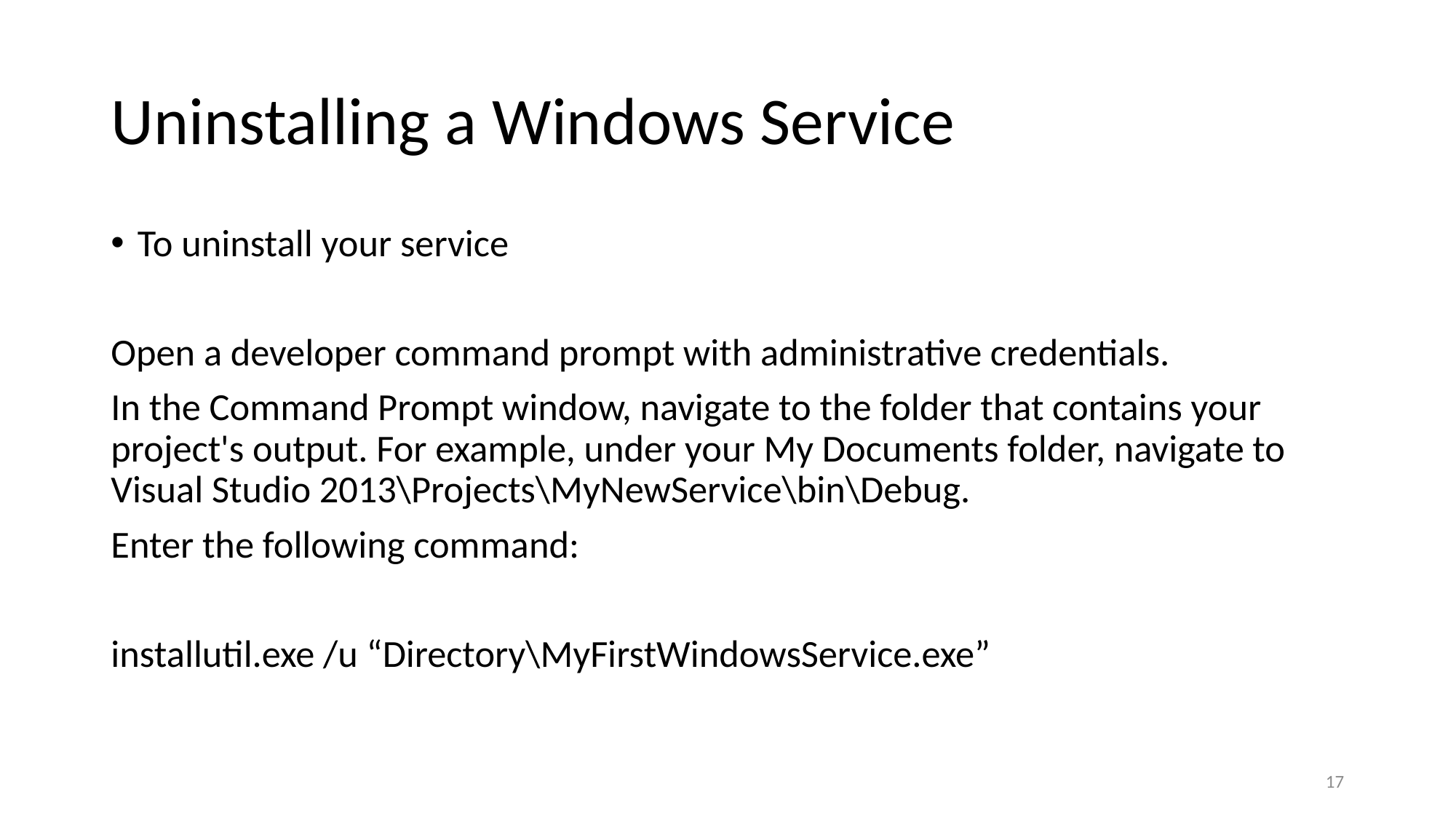

# Uninstalling a Windows Service
To uninstall your service

Open a developer command prompt with administrative credentials.
In the Command Prompt window, navigate to the folder that contains your project's output. For example, under your My Documents folder, navigate to Visual Studio 2013\Projects\MyNewService\bin\Debug.
Enter the following command:

installutil.exe /u “Directory\MyFirstWindowsService.exe”

17